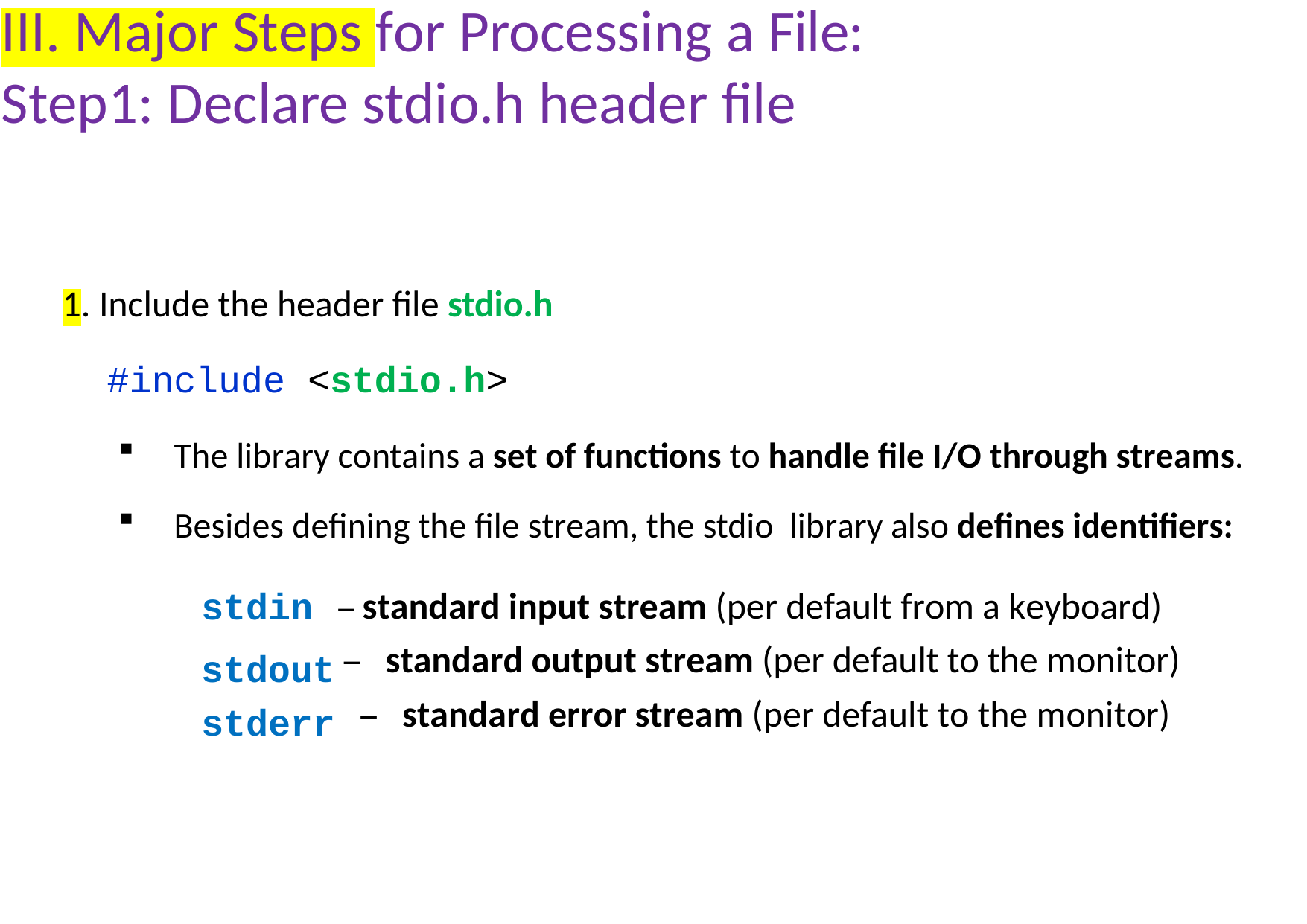

# III. Major Steps for Processing a File: Step1: Declare stdio.h header file
1. Include the header file stdio.h
#include <stdio.h>
The library contains a set of functions to handle file I/O through streams.
Besides defining the file stream, the stdio  library also defines identifiers:
standard input stream (per default from a keyboard)
– standard output stream (per default to the monitor)
stdin –
stdout stderr
– standard error stream (per default to the monitor)